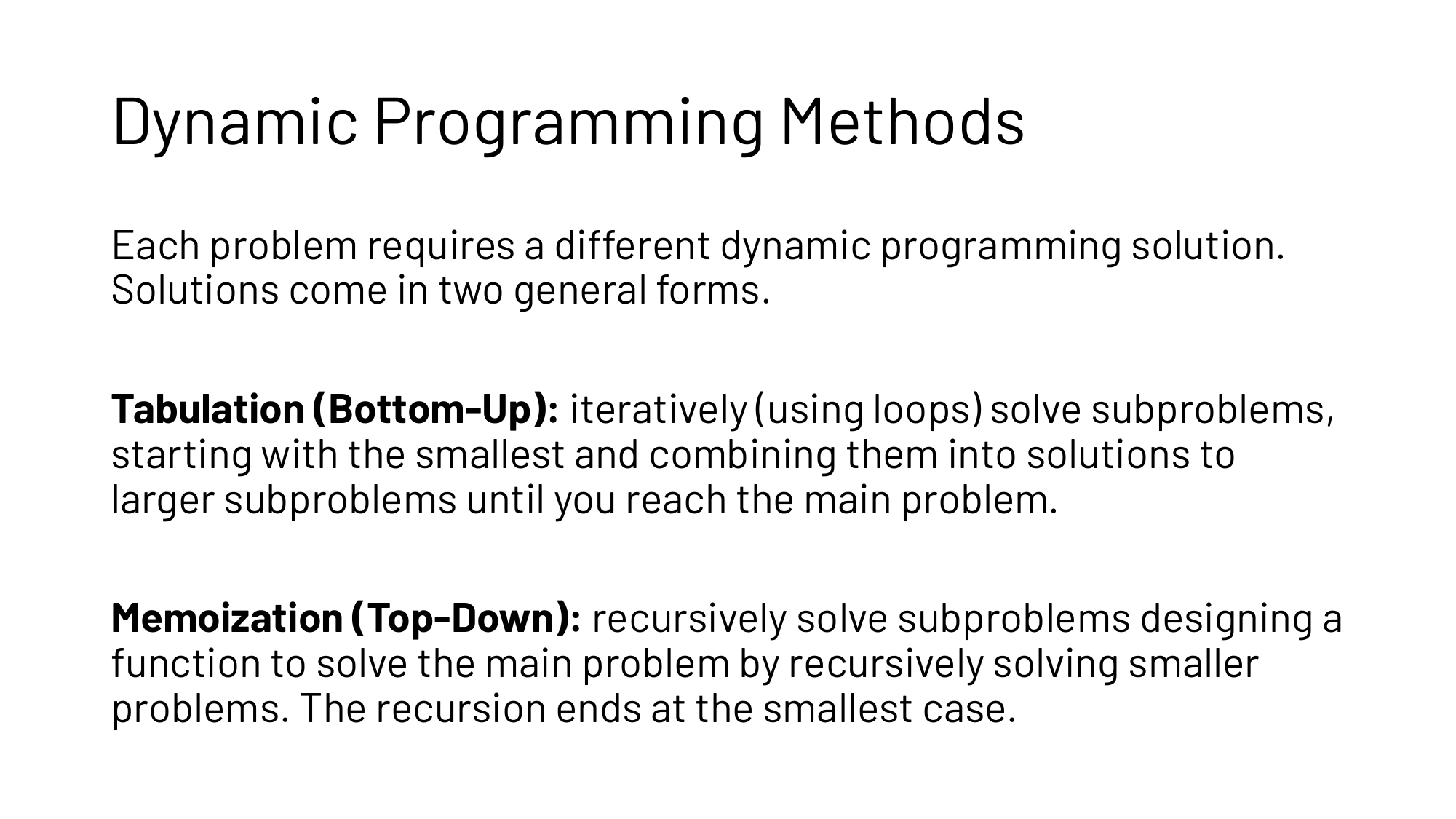

# Dynamic Programming Methods
Each problem requires a different dynamic programming solution. Solutions come in two general forms.

Tabulation (Bottom-Up): iteratively (using loops) solve subproblems, starting with the smallest and combining them into solutions to larger subproblems until you reach the main problem.

Memoization (Top-Down): recursively solve subproblems designing a function to solve the main problem by recursively solving smaller problems. The recursion ends at the smallest case.